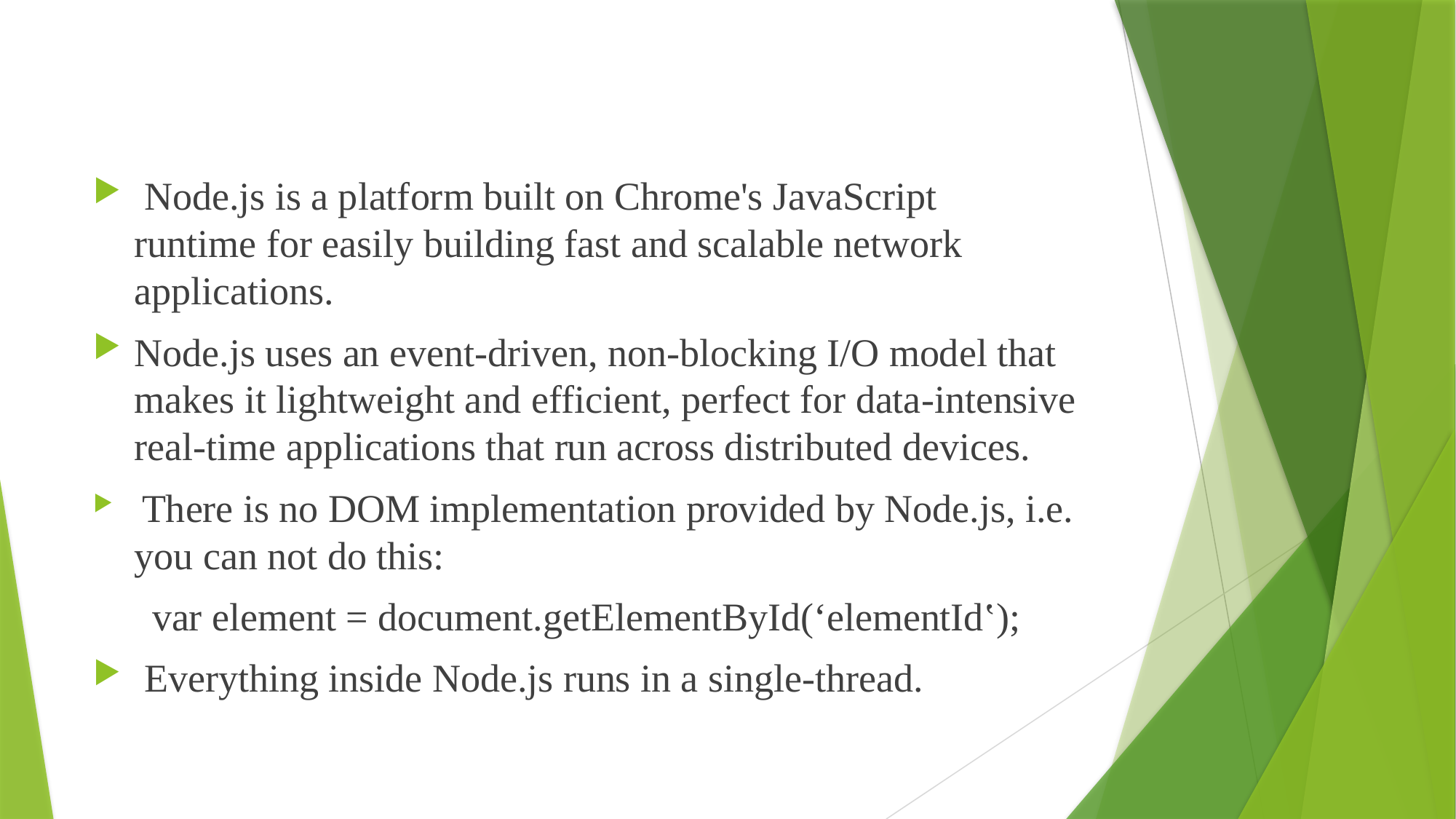

Node.js is a platform built on Chrome's JavaScript runtime for easily building fast and scalable network applications.
Node.js uses an event-driven, non-blocking I/O model that makes it lightweight and efficient, perfect for data-intensive real-time applications that run across distributed devices.
 There is no DOM implementation provided by Node.js, i.e. you can not do this:
      var element = document.getElementById(‘elementId‛);
 Everything inside Node.js runs in a single-thread.